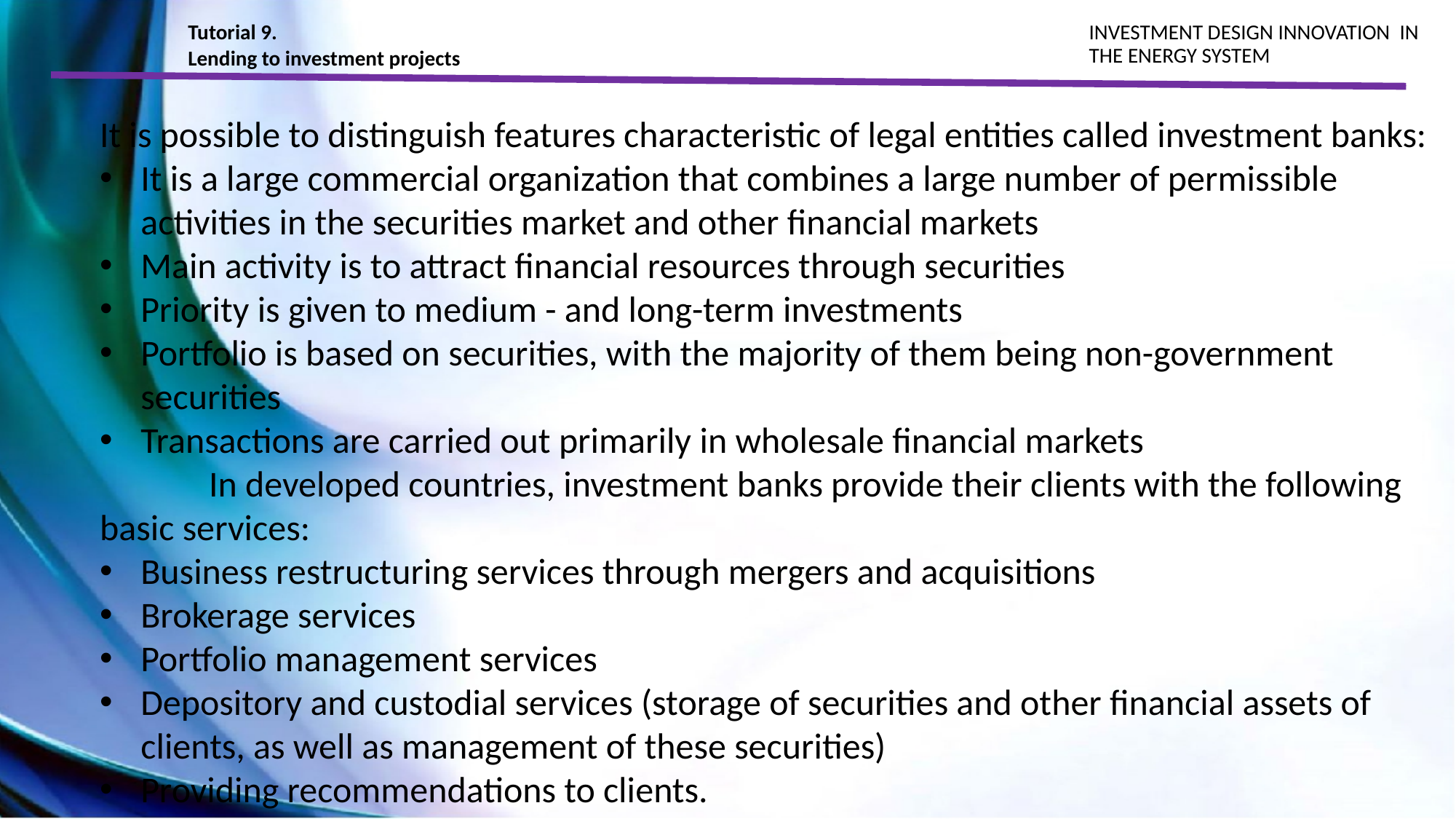

Tutorial 9.
Lending to investment projects
INVESTMENT DESIGN INNOVATION  IN
THE ENERGY SYSTEM
It is possible to distinguish features characteristic of legal entities called investment banks:
It is a large commercial organization that combines a large number of permissible activities in the securities market and other financial markets
Main activity is to attract financial resources through securities
Priority is given to medium - and long-term investments
Portfolio is based on securities, with the majority of them being non-government securities
Transactions are carried out primarily in wholesale financial markets
 	In developed countries, investment banks provide their clients with the following basic services:
Business restructuring services through mergers and acquisitions
Brokerage services
Portfolio management services
Depository and custodial services (storage of securities and other financial assets of clients, as well as management of these securities)
Providing recommendations to clients.